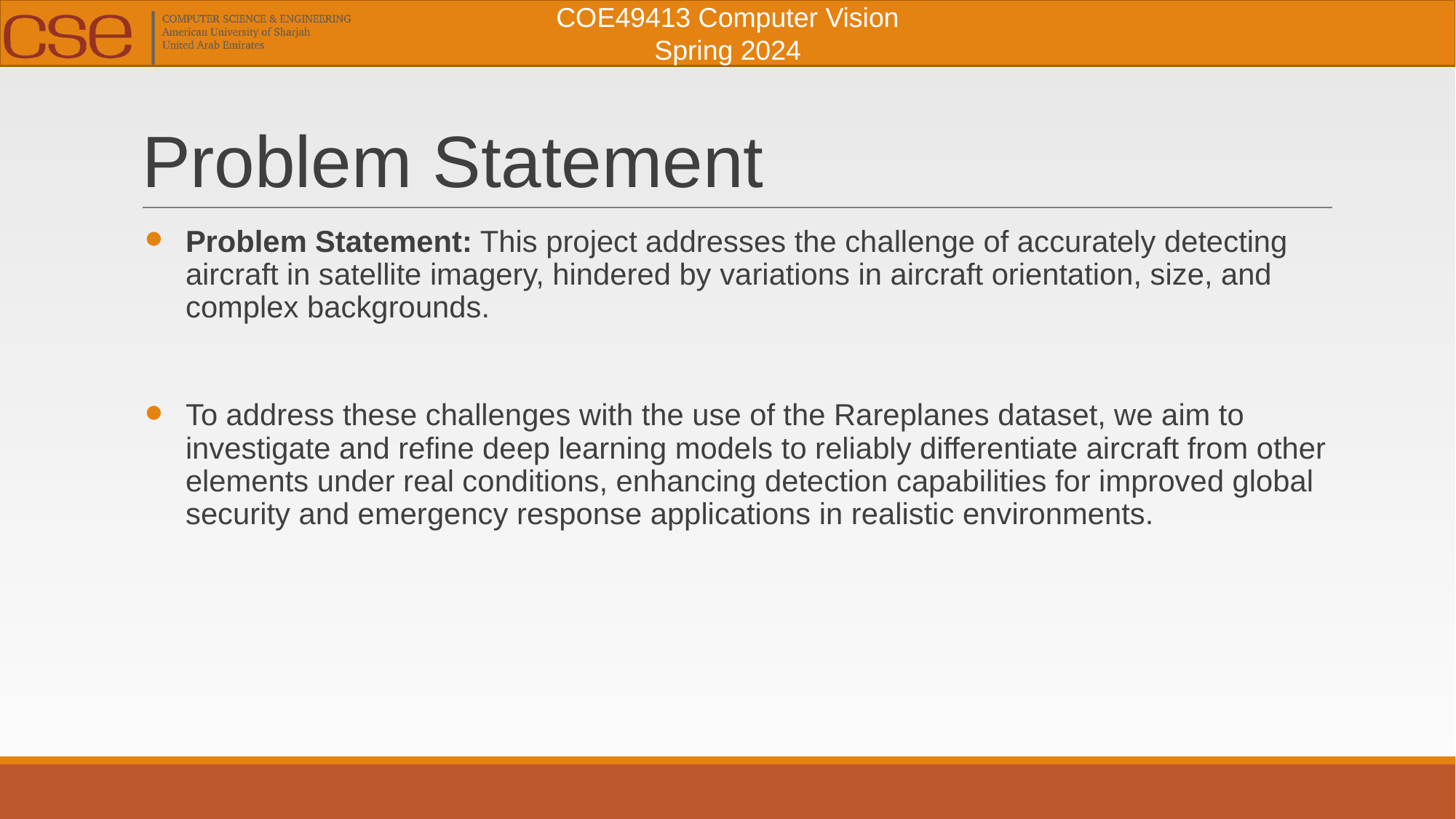

# Problem Statement
Problem Statement: This project addresses the challenge of accurately detecting aircraft in satellite imagery, hindered by variations in aircraft orientation, size, and complex backgrounds.

To address these challenges with the use of the Rareplanes dataset, we aim to investigate and refine deep learning models to reliably differentiate aircraft from other elements under real conditions, enhancing detection capabilities for improved global security and emergency response applications in realistic environments.